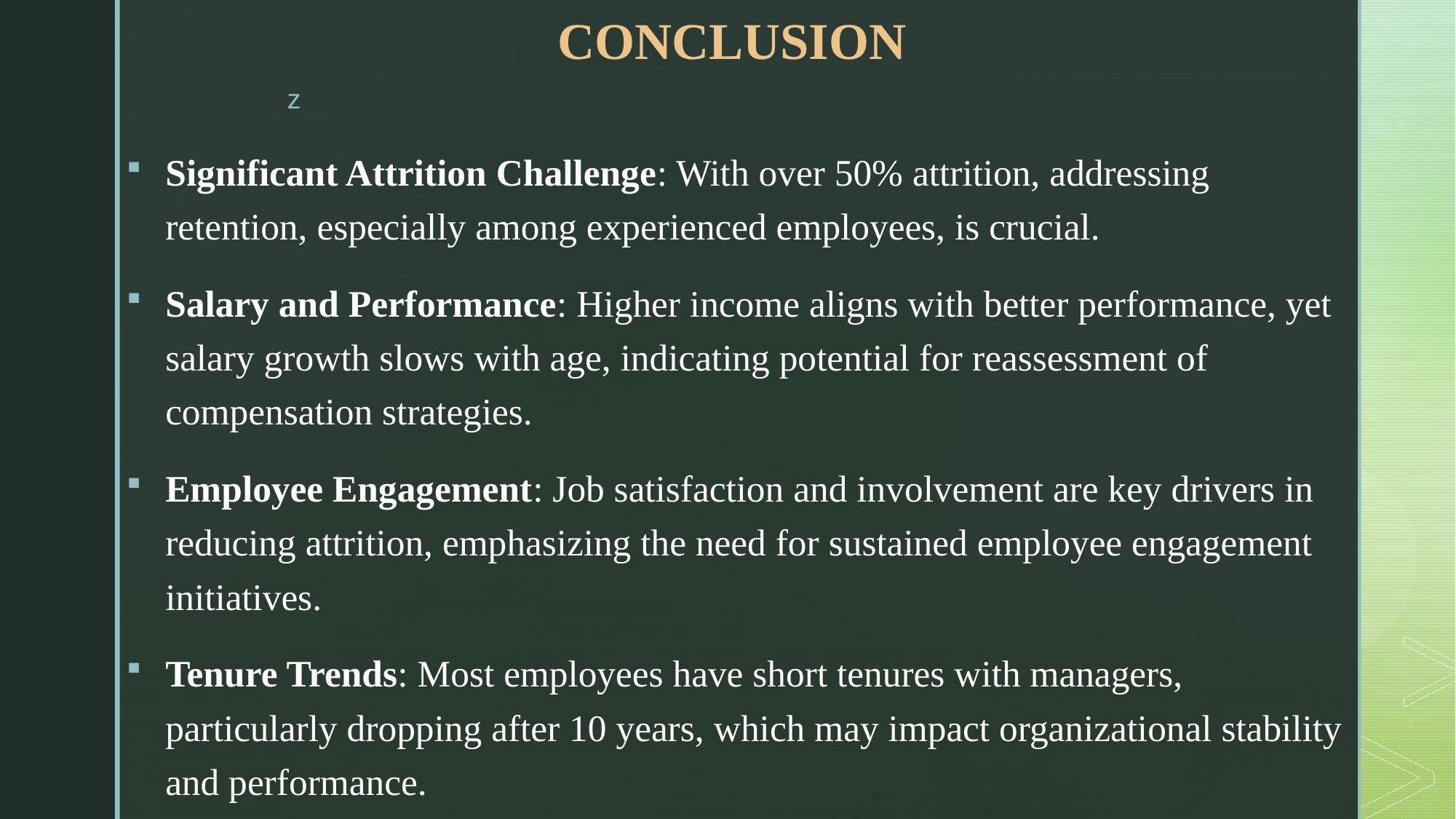

# CONCLUSION
Significant Attrition Challenge: With over 50% attrition, addressing retention, especially among experienced employees, is crucial.
Salary and Performance: Higher income aligns with better performance, yet salary growth slows with age, indicating potential for reassessment of compensation strategies.
Employee Engagement: Job satisfaction and involvement are key drivers in reducing attrition, emphasizing the need for sustained employee engagement initiatives.
Tenure Trends: Most employees have short tenures with managers, particularly dropping after 10 years, which may impact organizational stability and performance.